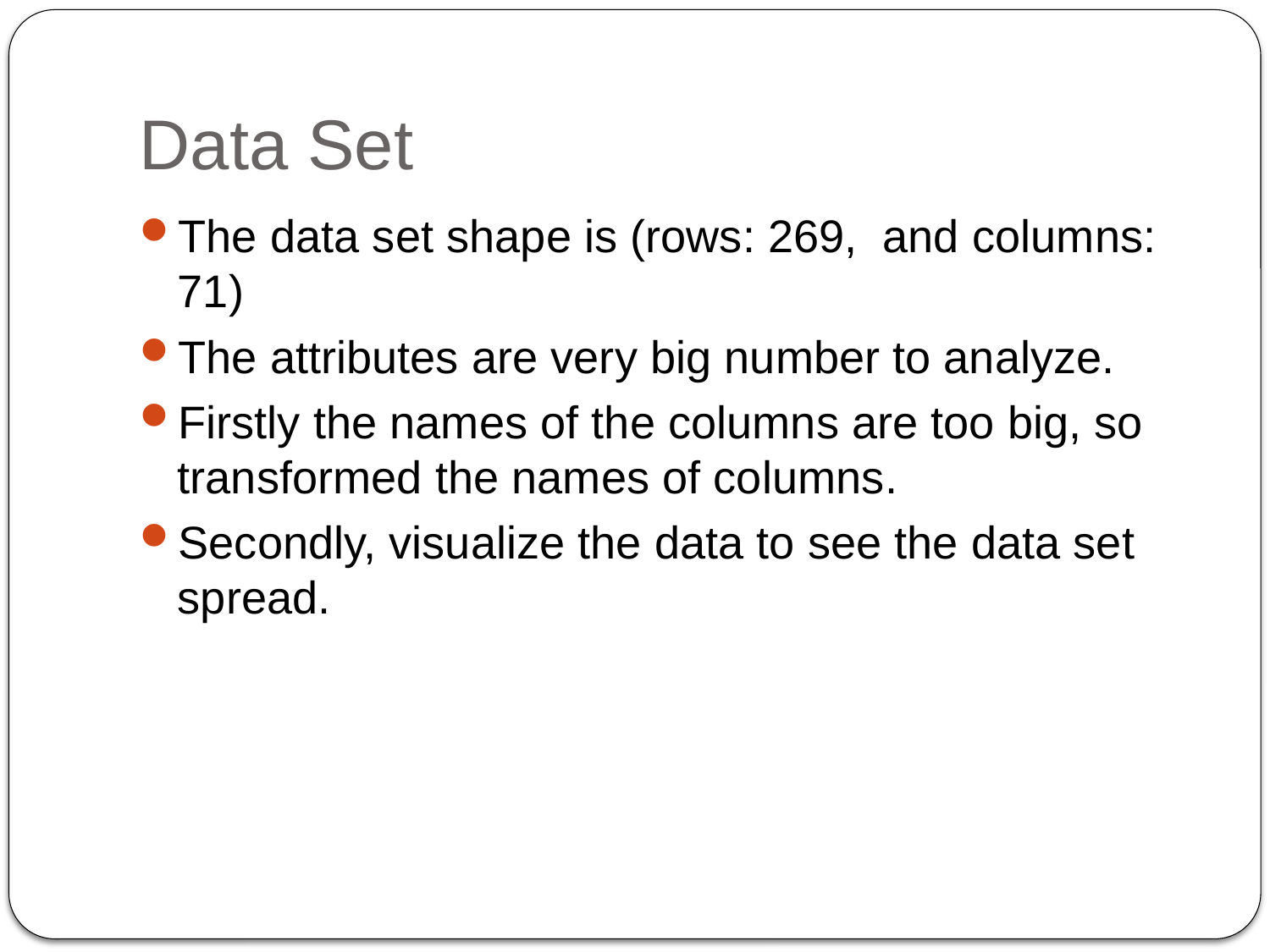

# Data Set
The data set shape is (rows: 269,  and columns: 71)
The attributes are very big number to analyze.
Firstly the names of the columns are too big, so transformed the names of columns.
Secondly, visualize the data to see the data set spread.